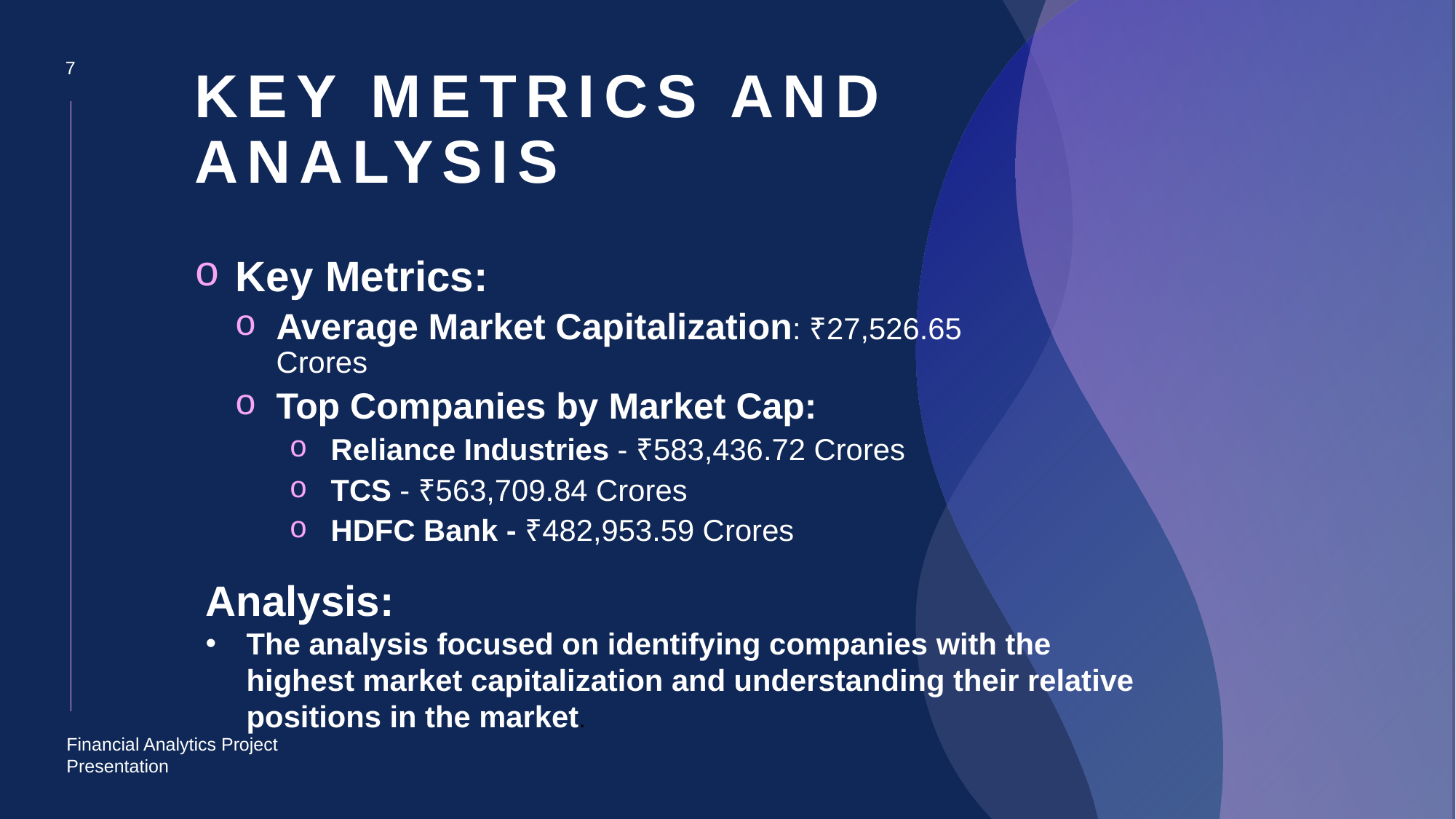

7
# Key Metrics and Analysis
Key Metrics:
Average Market Capitalization: ₹27,526.65 Crores
Top Companies by Market Cap:
Reliance Industries - ₹583,436.72 Crores
TCS - ₹563,709.84 Crores
HDFC Bank - ₹482,953.59 Crores
Analysis:
The analysis focused on identifying companies with the highest market capitalization and understanding their relative positions in the market.
Financial Analytics Project Presentation